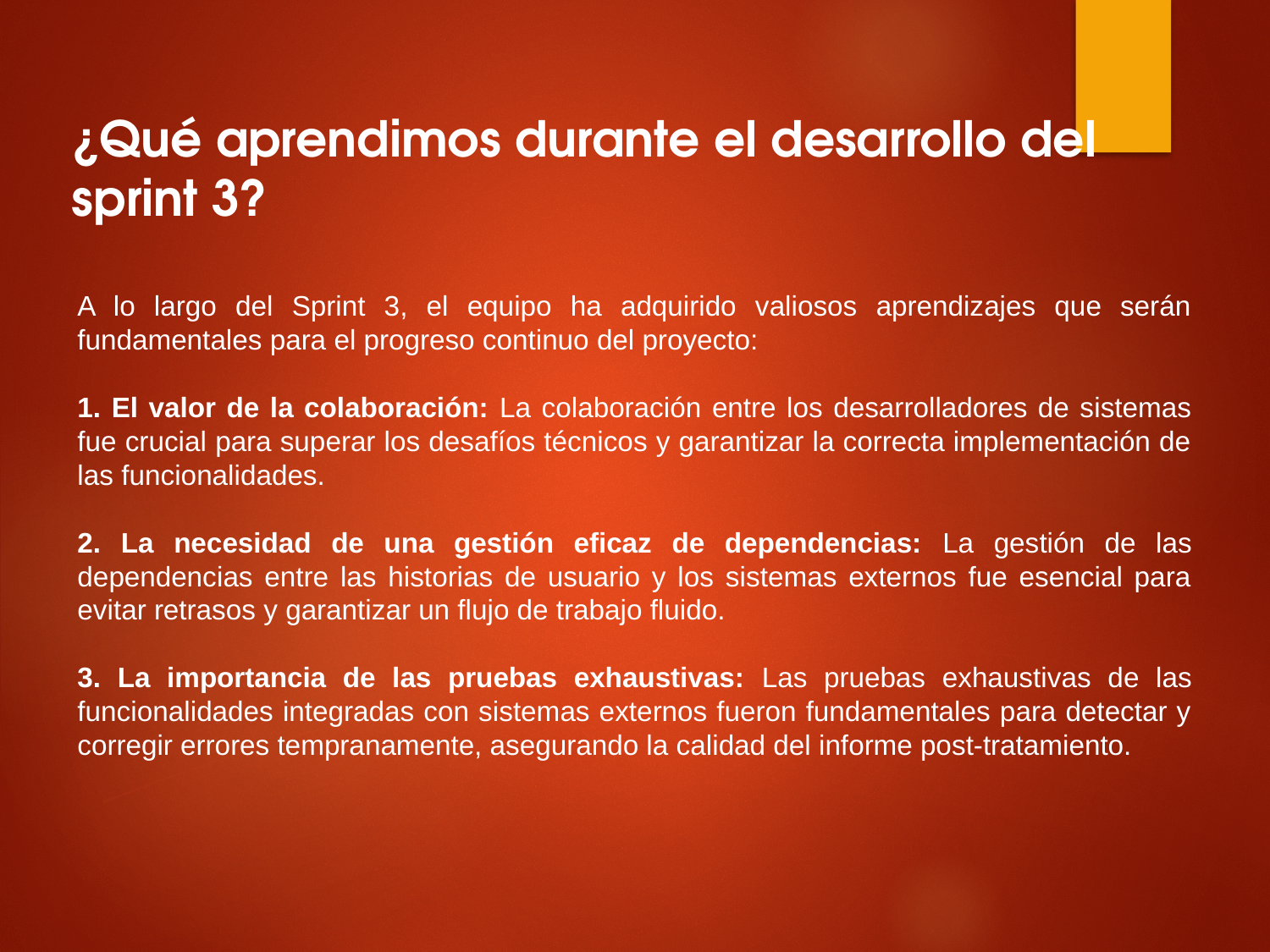

¿Qué aprendimos durante el desarrollo del sprint 3?
A lo largo del Sprint 3, el equipo ha adquirido valiosos aprendizajes que serán fundamentales para el progreso continuo del proyecto:

1. El valor de la colaboración: La colaboración entre los desarrolladores de sistemas fue crucial para superar los desafíos técnicos y garantizar la correcta implementación de las funcionalidades.

2. La necesidad de una gestión eficaz de dependencias: La gestión de las dependencias entre las historias de usuario y los sistemas externos fue esencial para evitar retrasos y garantizar un flujo de trabajo fluido.

3. La importancia de las pruebas exhaustivas: Las pruebas exhaustivas de las funcionalidades integradas con sistemas externos fueron fundamentales para detectar y corregir errores tempranamente, asegurando la calidad del informe post-tratamiento.